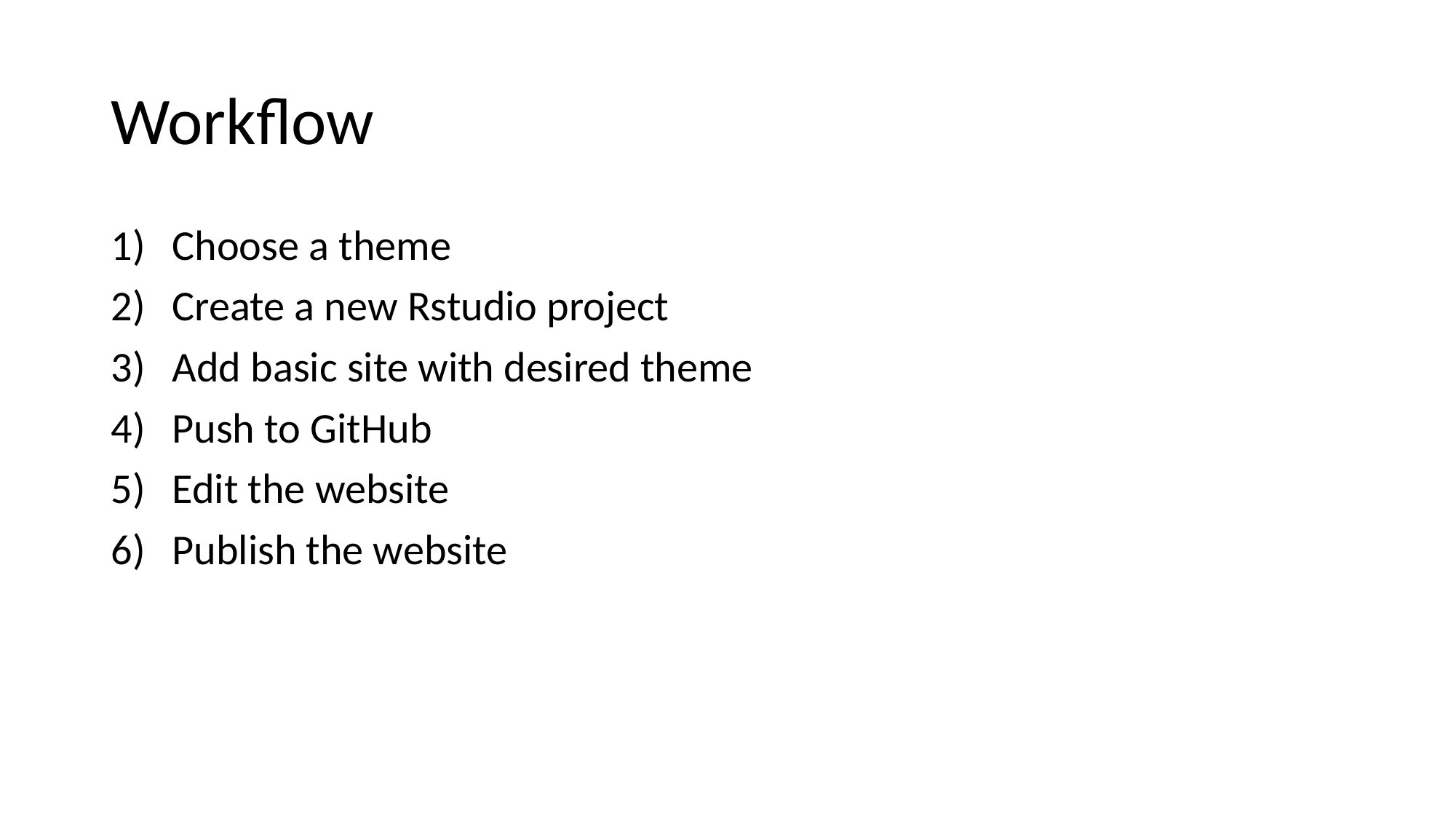

# Workflow
Choose a theme
Create a new Rstudio project
Add basic site with desired theme
Push to GitHub
Edit the website
Publish the website